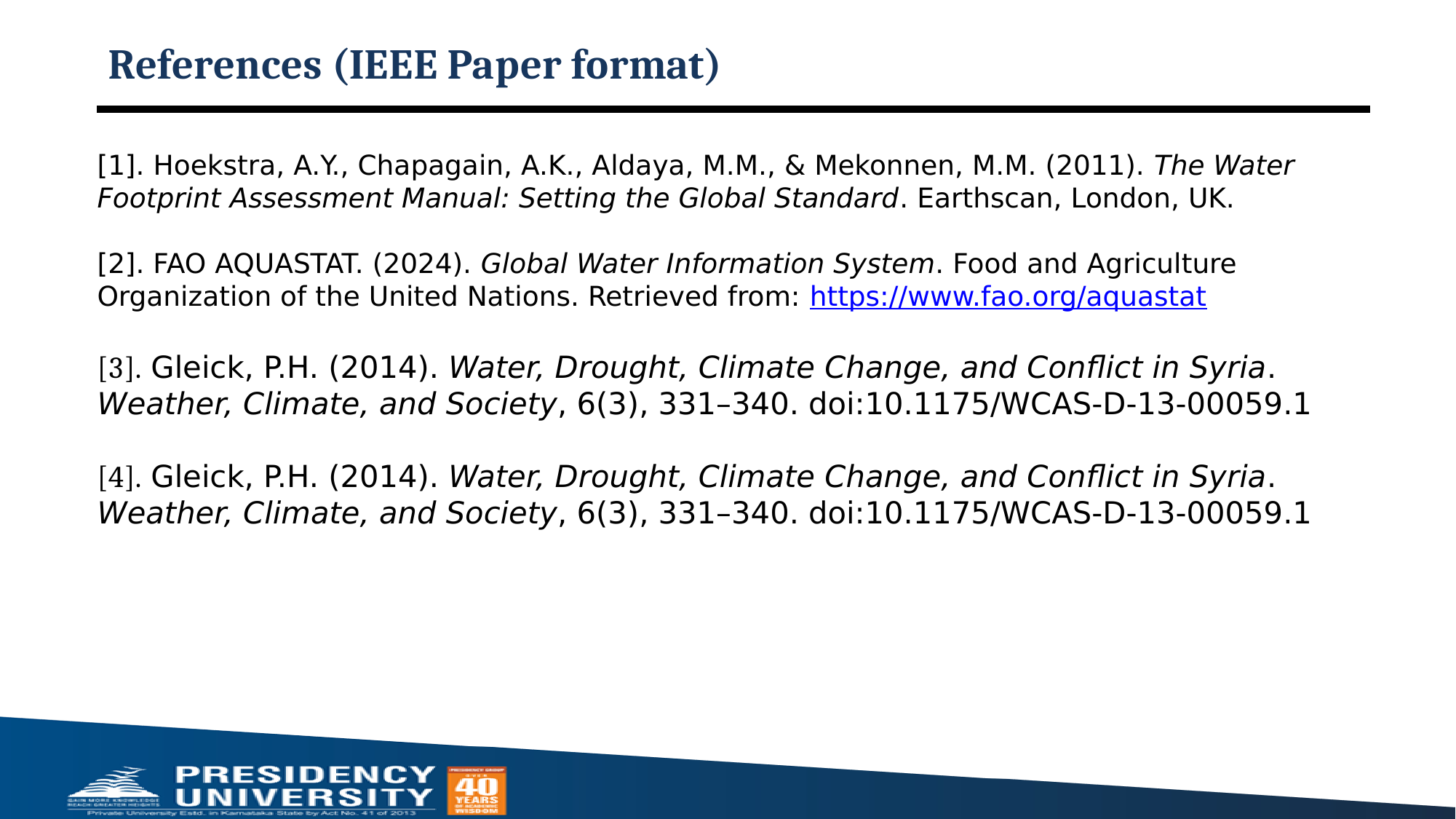

# References (IEEE Paper format)
[1]. Hoekstra, A.Y., Chapagain, A.K., Aldaya, M.M., & Mekonnen, M.M. (2011). The Water Footprint Assessment Manual: Setting the Global Standard. Earthscan, London, UK.

[2]. FAO AQUASTAT. (2024). Global Water Information System. Food and Agriculture Organization of the United Nations. Retrieved from: https://www.fao.org/aquastat

[3]. Gleick, P.H. (2014). Water, Drought, Climate Change, and Conflict in Syria. Weather, Climate, and Society, 6(3), 331–340. doi:10.1175/WCAS-D-13-00059.1

[4]. Gleick, P.H. (2014). Water, Drought, Climate Change, and Conflict in Syria. Weather, Climate, and Society, 6(3), 331–340. doi:10.1175/WCAS-D-13-00059.1